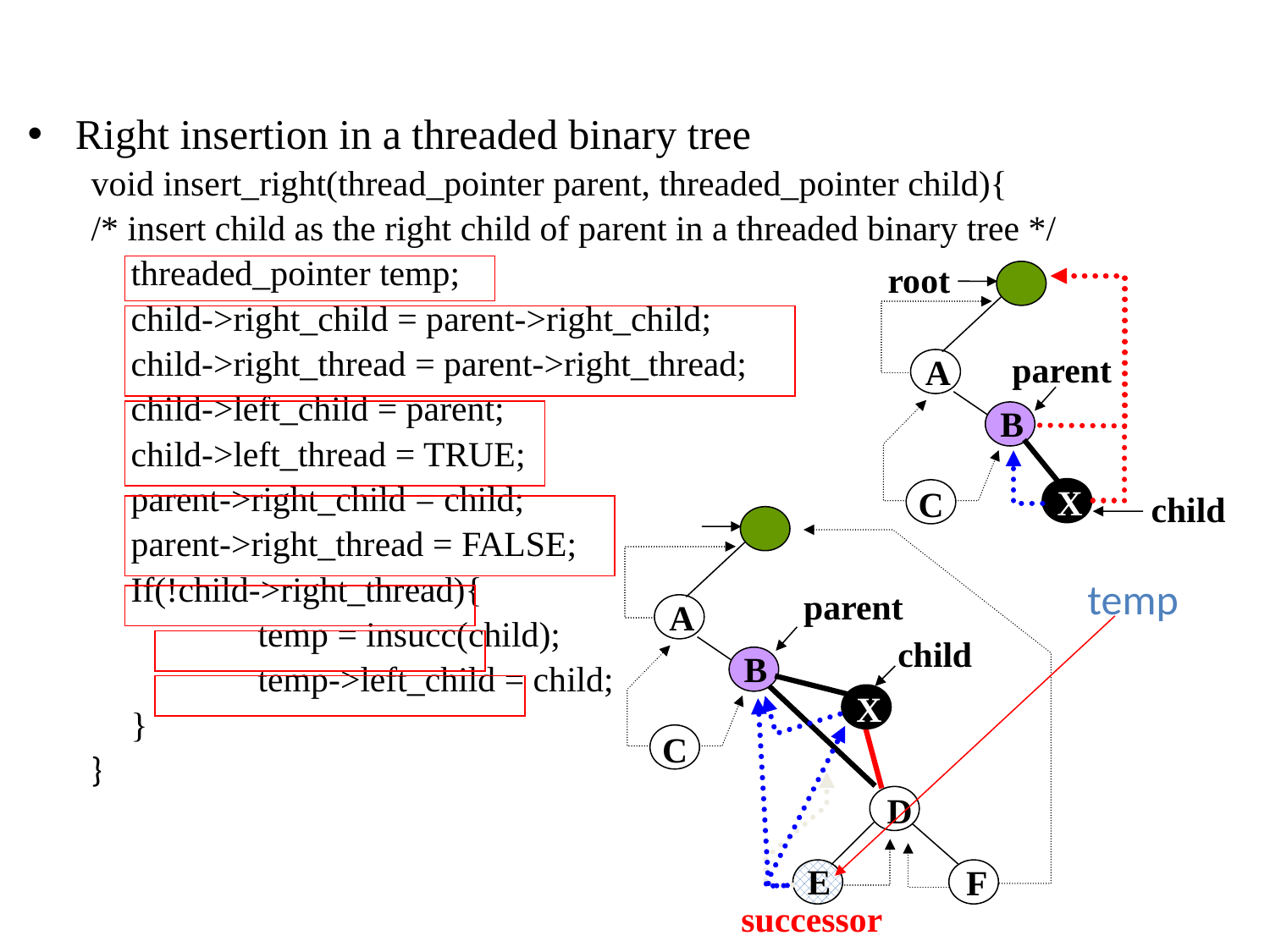

#
Right insertion in a threaded binary tree
void insert_right(thread_pointer parent, threaded_pointer child){
/* insert child as the right child of parent in a threaded binary tree */
	threaded_pointer temp;
	child->right_child = parent->right_child;
	child->right_thread = parent->right_thread;
	child->left_child = parent;
	child->left_thread = TRUE;
	parent->right_child = child;
	parent->right_thread = FALSE;
	If(!child->right_thread){
		temp = insucc(child);
		temp->left_child = child;
	}
}
root

parent
A

B

X

C

child

temp
parent

A

child

B

X

C

D

E
F

successor